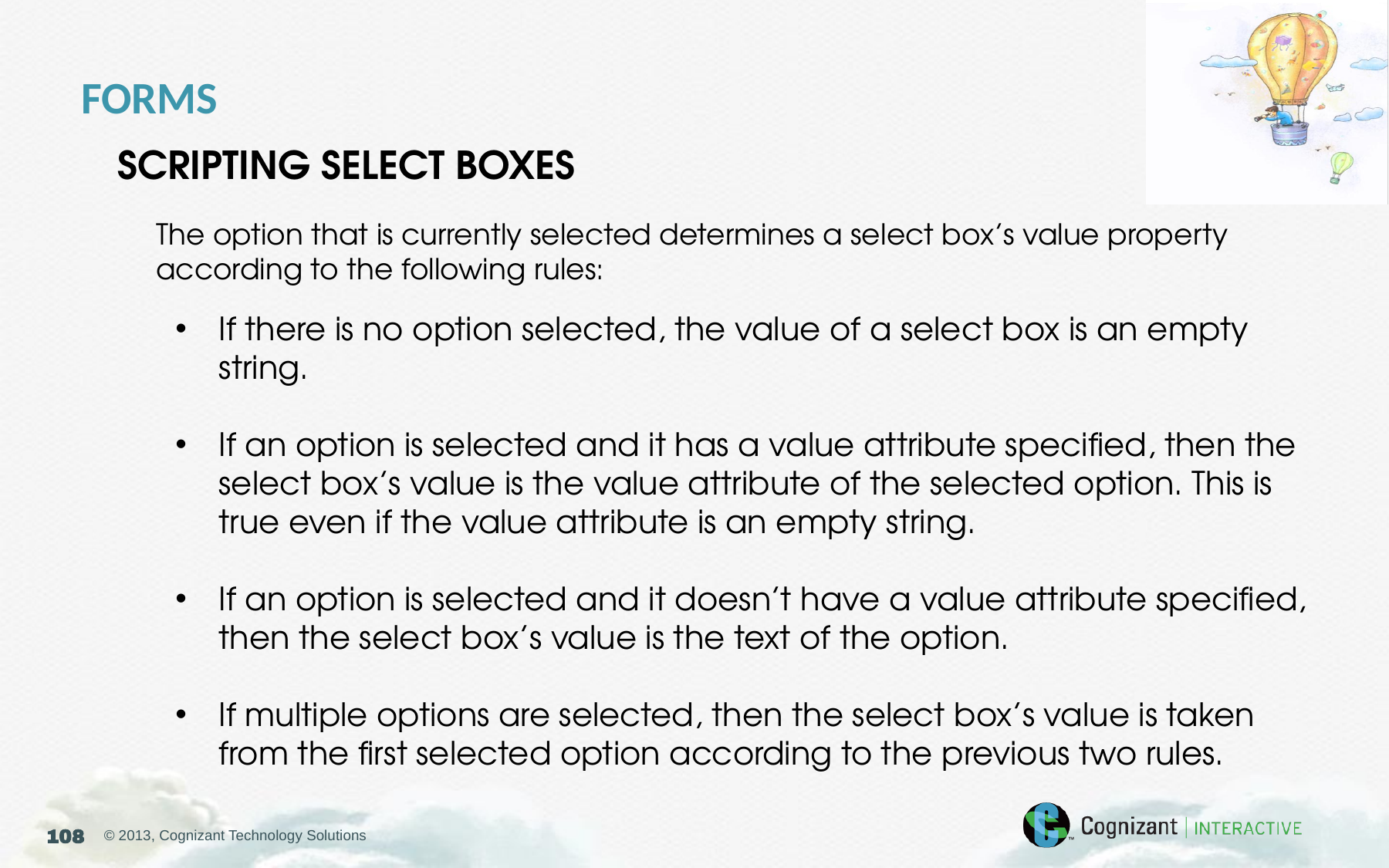

FORMS
SCRIPTING SELECT BOXES
The option that is currently selected determines a select box’s value property according to the following rules:
If there is no option selected, the value of a select box is an empty string.

If an option is selected and it has a value attribute specified, then the select box’s value is the value attribute of the selected option. This is true even if the value attribute is an empty string.

If an option is selected and it doesn’t have a value attribute specified, then the select box’s value is the text of the option.

If multiple options are selected, then the select box’s value is taken from the first selected option according to the previous two rules.